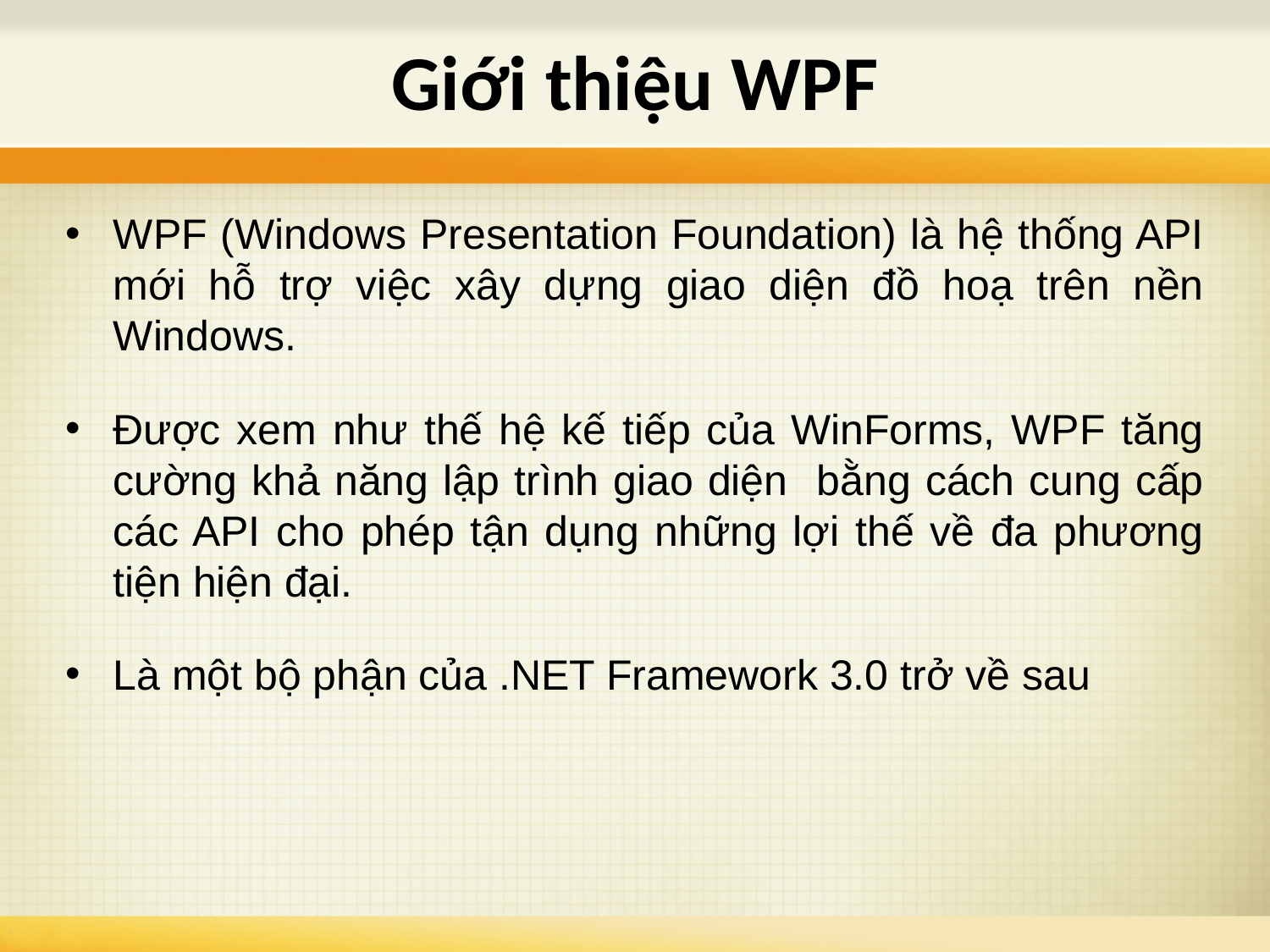

# Giới thiệu WPF
WPF (Windows Presentation Foundation) là hệ thống API mới hỗ trợ việc xây dựng giao diện đồ hoạ trên nền Windows.
Được xem như thế hệ kế tiếp của WinForms, WPF tăng cường khả năng lập trình giao diện  bằng cách cung cấp các API cho phép tận dụng những lợi thế về đa phương tiện hiện đại.
Là một bộ phận của .NET Framework 3.0 trở về sau